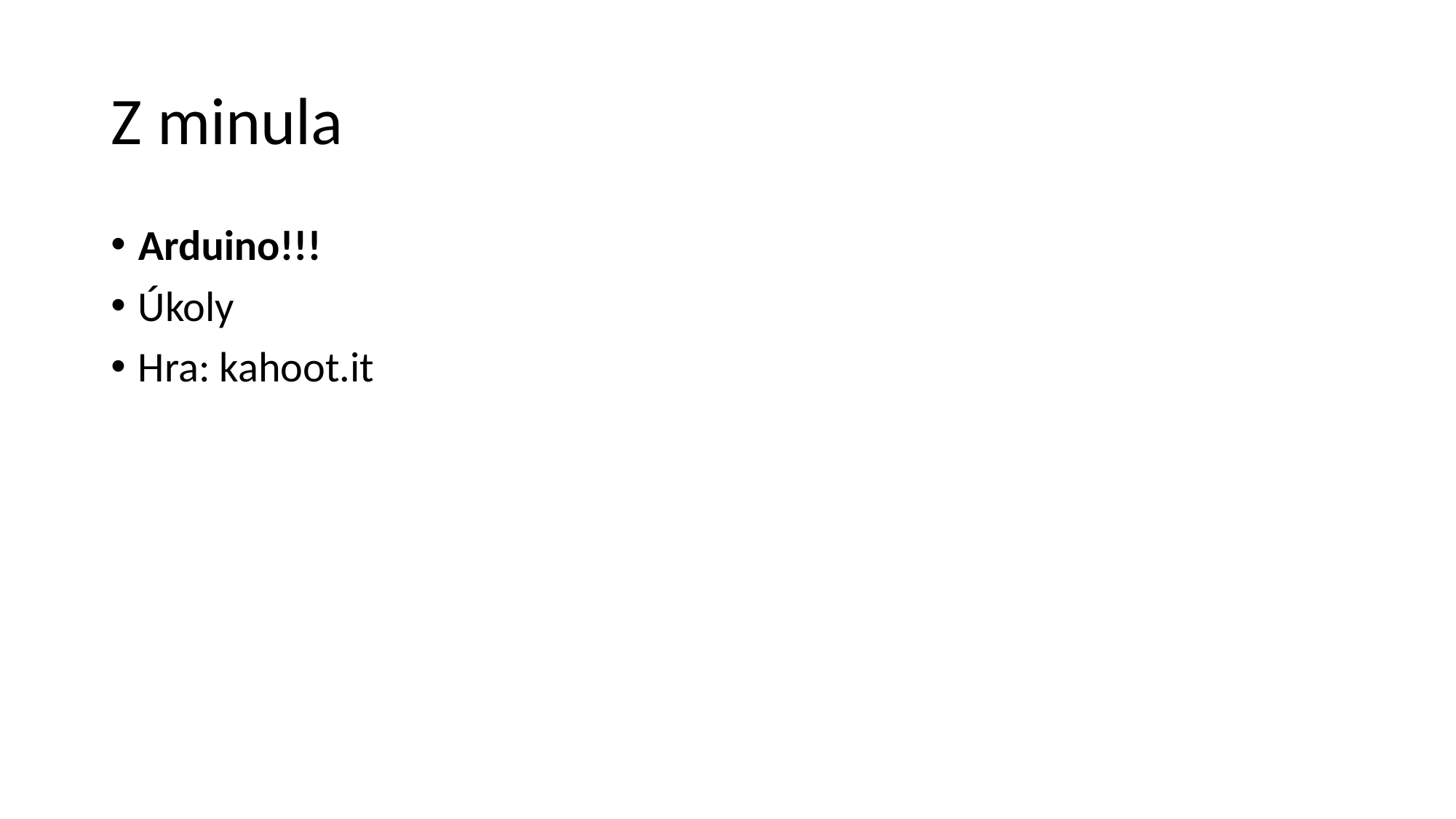

# Z minula
Arduino!!!
Úkoly
Hra: kahoot.it